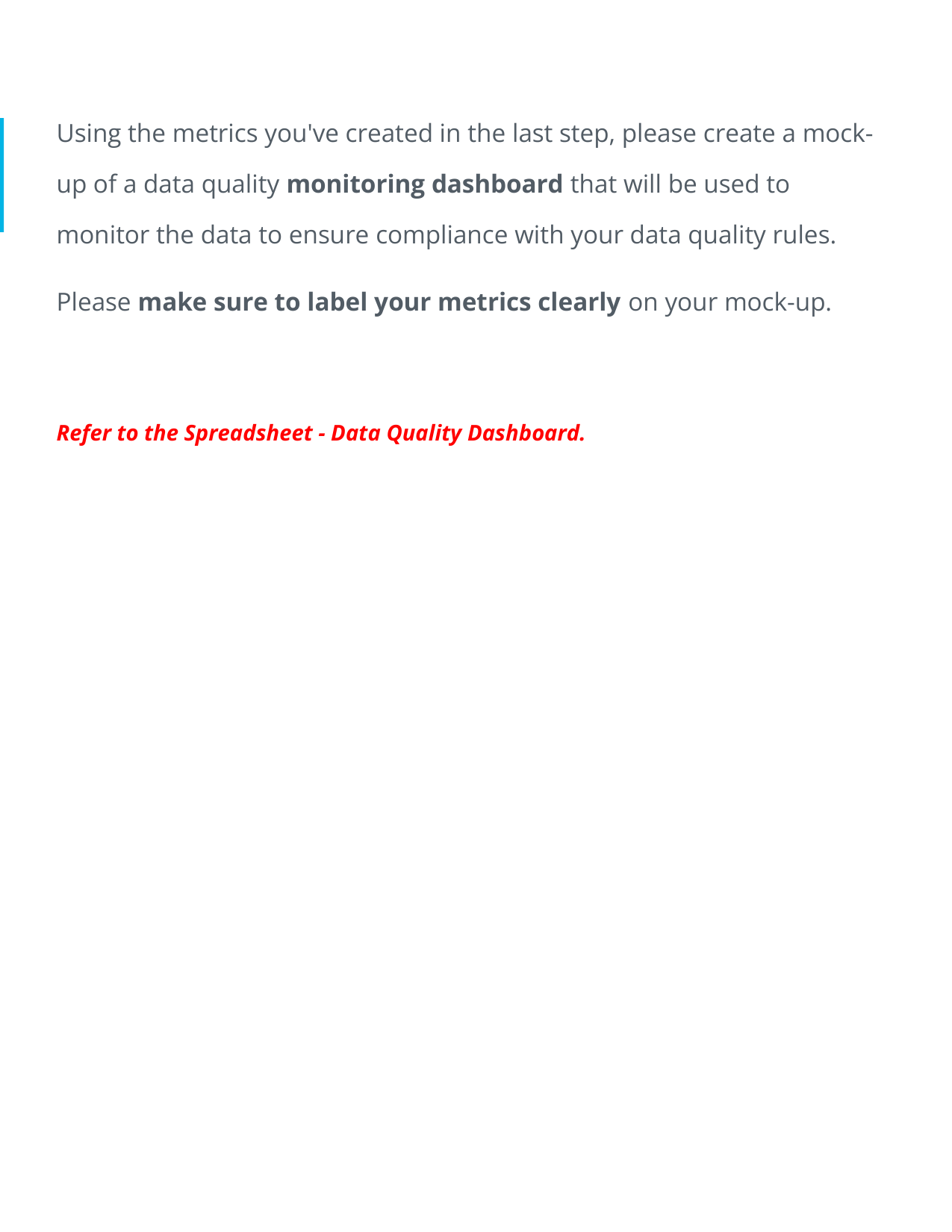

Using the metrics you've created in the last step, please create a mock-up of a data quality monitoring dashboard that will be used to monitor the data to ensure compliance with your data quality rules.
Please make sure to label your metrics clearly on your mock-up.

Refer to the Spreadsheet - Data Quality Dashboard.